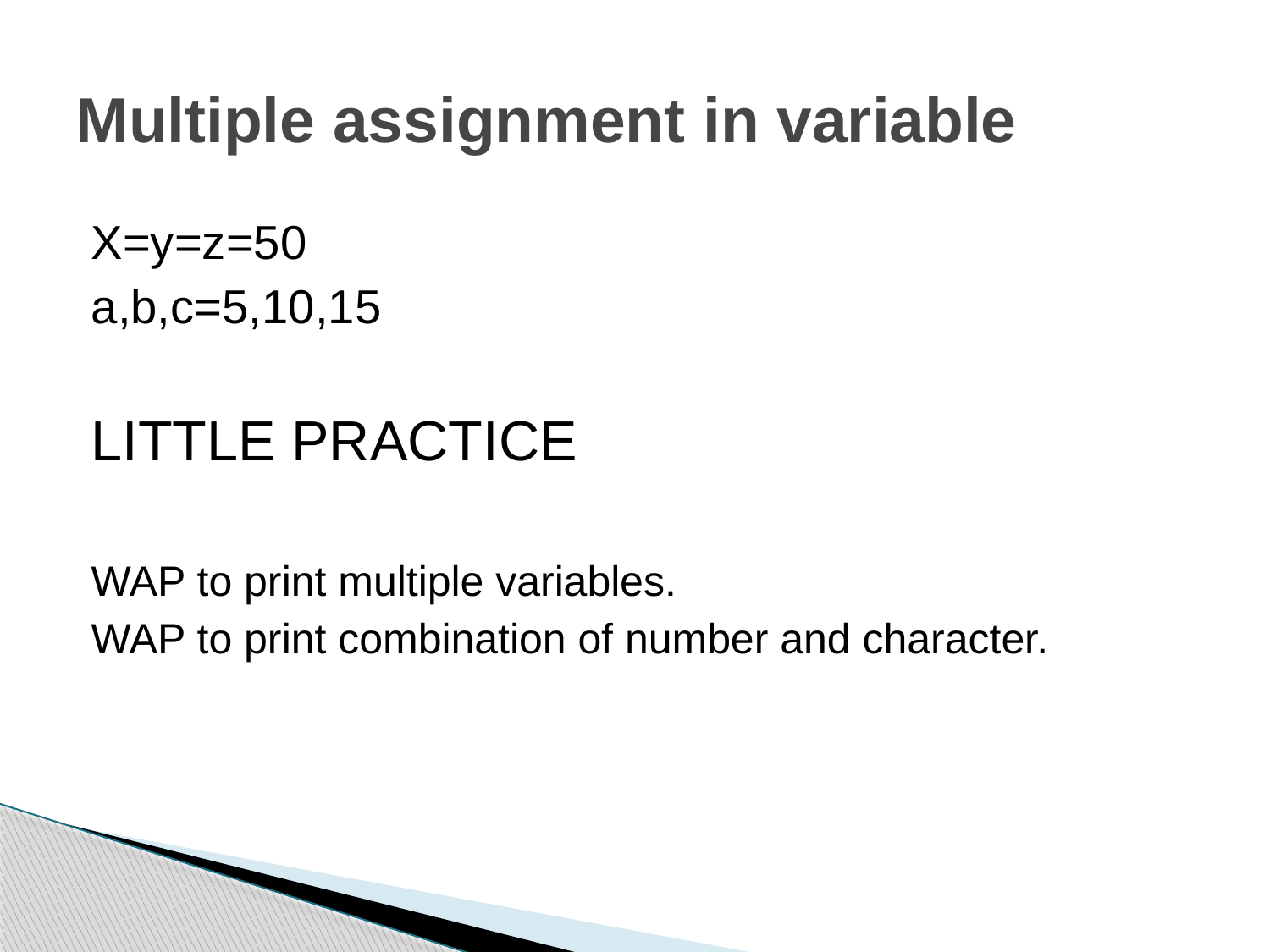

# Multiple assignment in variable
X=y=z=50
a,b,c=5,10,15

LITTLE PRACTICE

WAP to print multiple variables.
WAP to print combination of number and character.